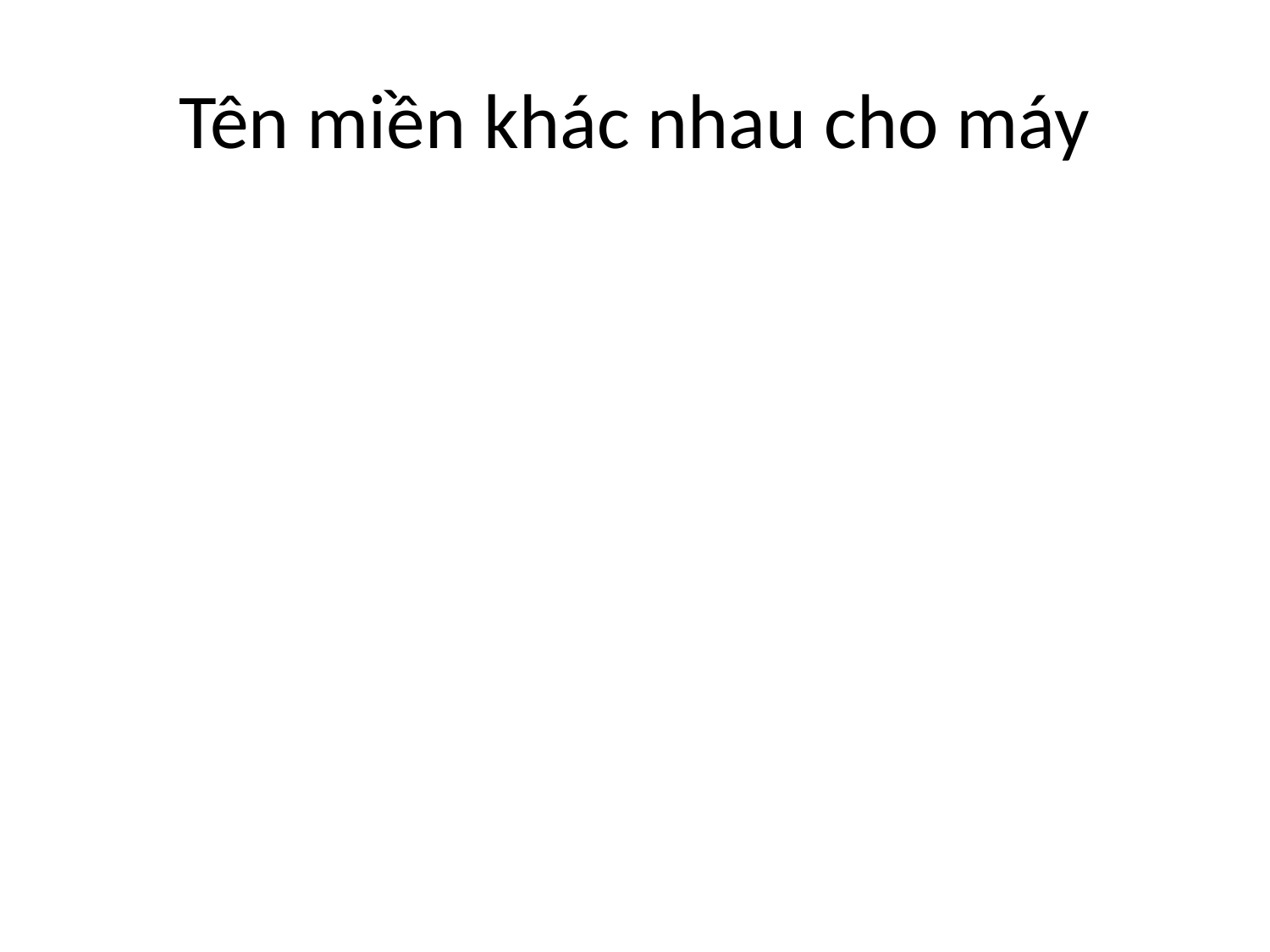

# Tên miền khác nhau cho máy